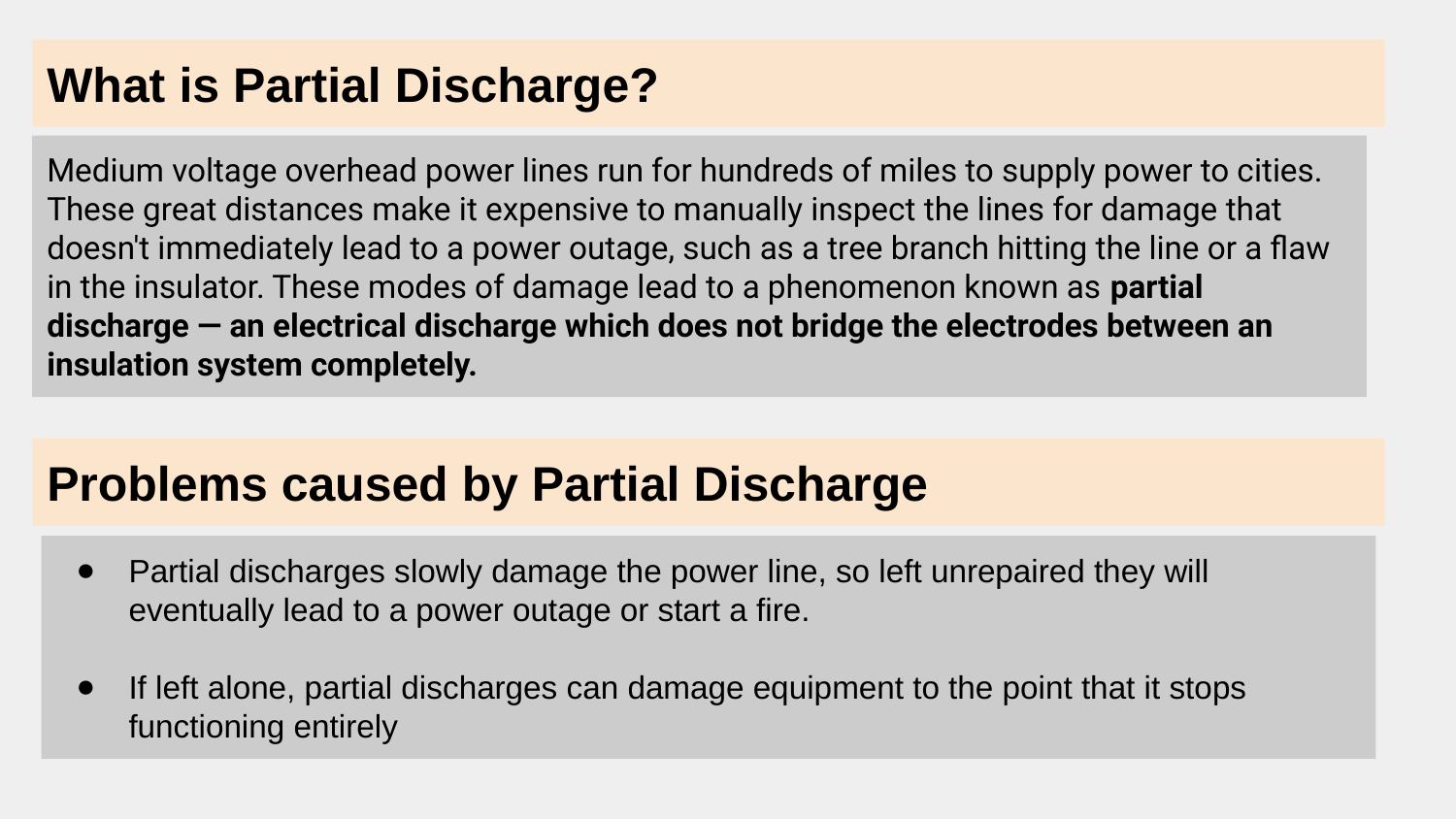

What is Partial Discharge?
Medium voltage overhead power lines run for hundreds of miles to supply power to cities. These great distances make it expensive to manually inspect the lines for damage that doesn't immediately lead to a power outage, such as a tree branch hitting the line or a flaw in the insulator. These modes of damage lead to a phenomenon known as partial discharge — an electrical discharge which does not bridge the electrodes between an insulation system completely.

Problems caused by Partial Discharge
Partial discharges slowly damage the power line, so left unrepaired they will eventually lead to a power outage or start a fire.

If left alone, partial discharges can damage equipment to the point that it stops functioning entirely